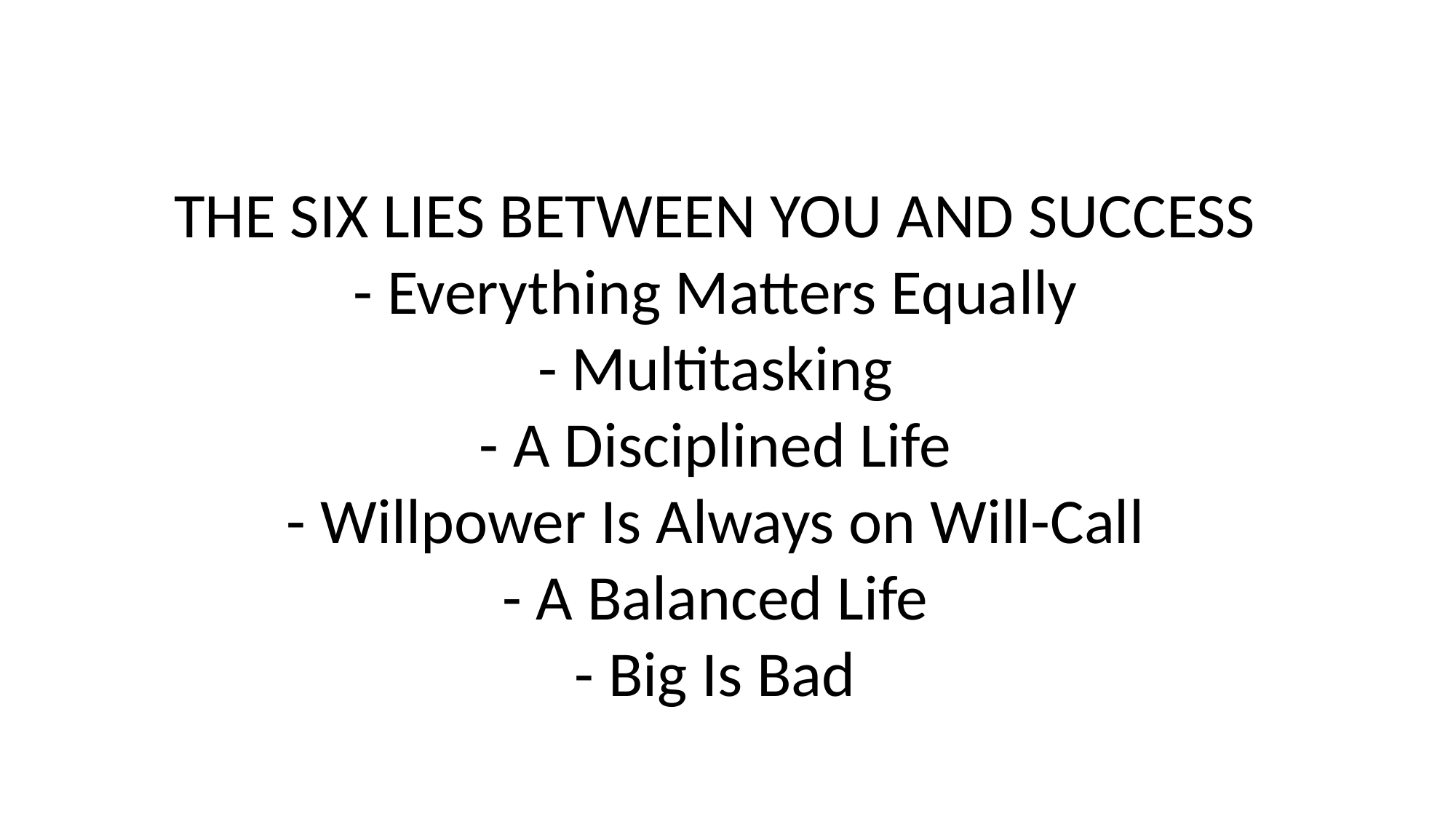

THE SIX LIES BETWEEN YOU AND SUCCESS
- Everything Matters Equally
- Multitasking
- A Disciplined Life
- Willpower Is Always on Will-Call
- A Balanced Life
- Big Is Bad